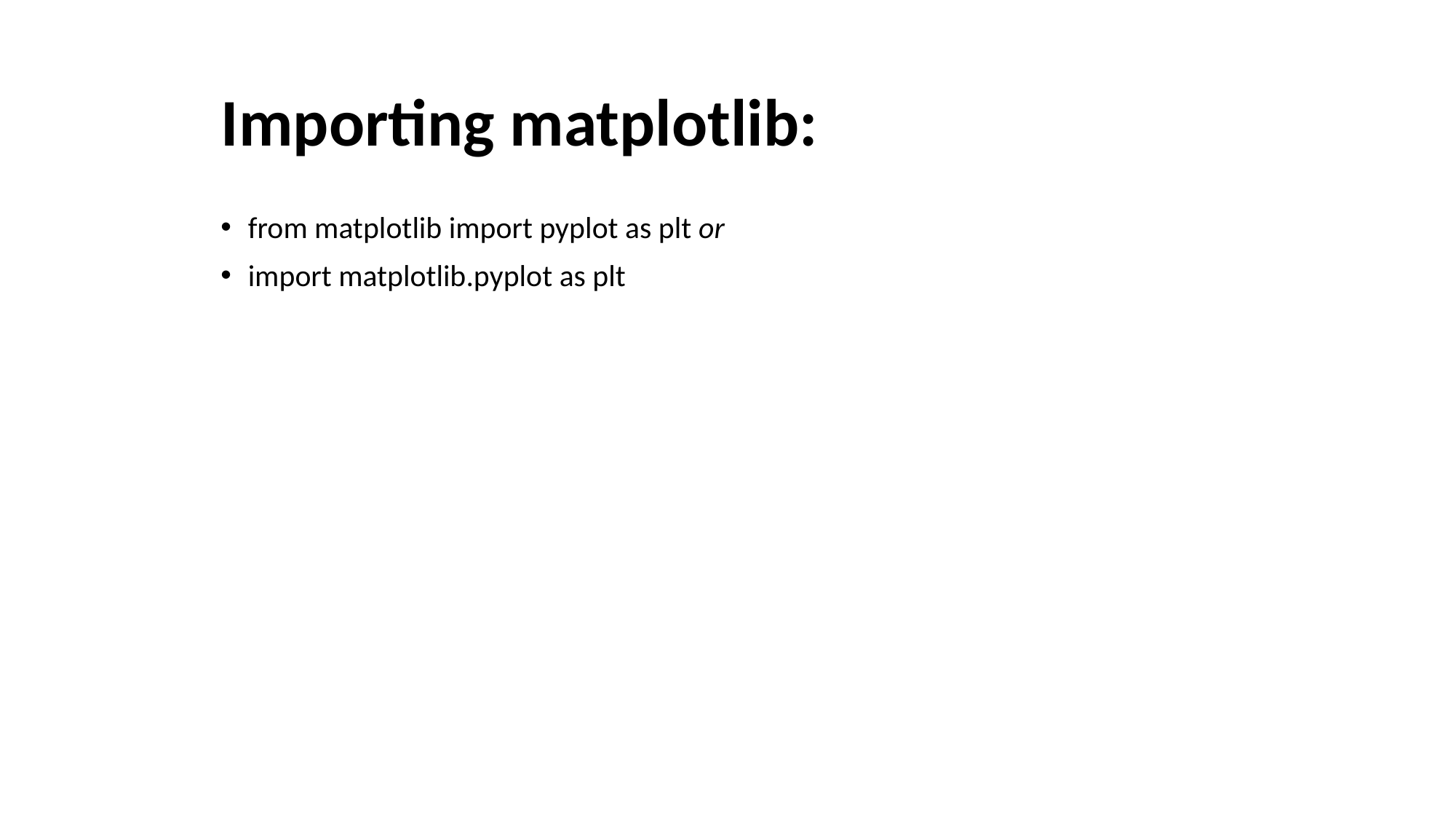

# Importing matplotlib:
from matplotlib import pyplot as plt or
import matplotlib.pyplot as plt